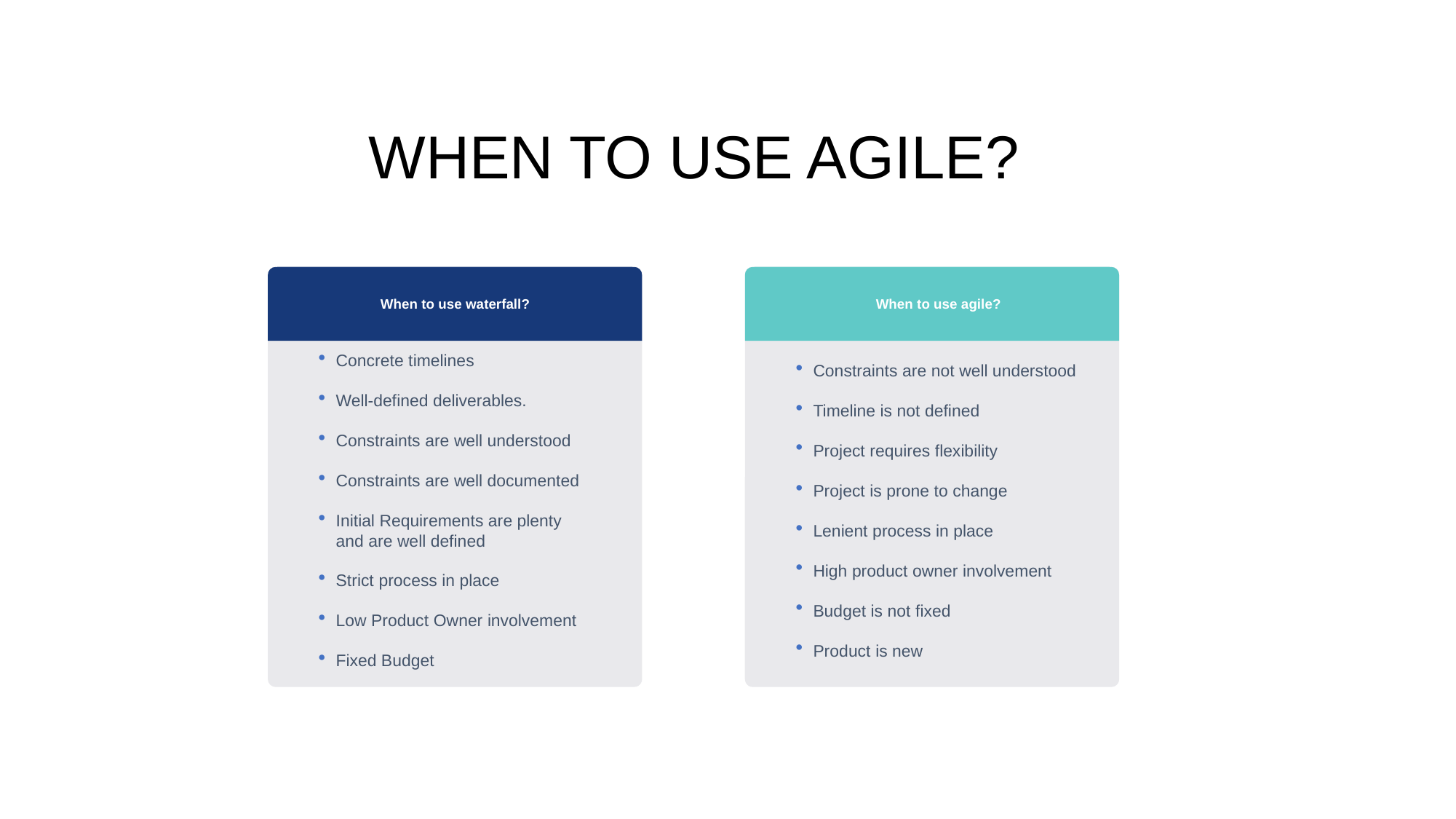

When to use Agile?

When to use waterfall?
When to use agile?
Concrete timelines

Well-defined deliverables.

Constraints are well understood

Constraints are well documented

Initial Requirements are plenty and are well defined

Strict process in place

Low Product Owner involvement

Fixed Budget
Constraints are not well understood

Timeline is not defined

Project requires flexibility

Project is prone to change

Lenient process in place

High product owner involvement

Budget is not fixed

Product is new